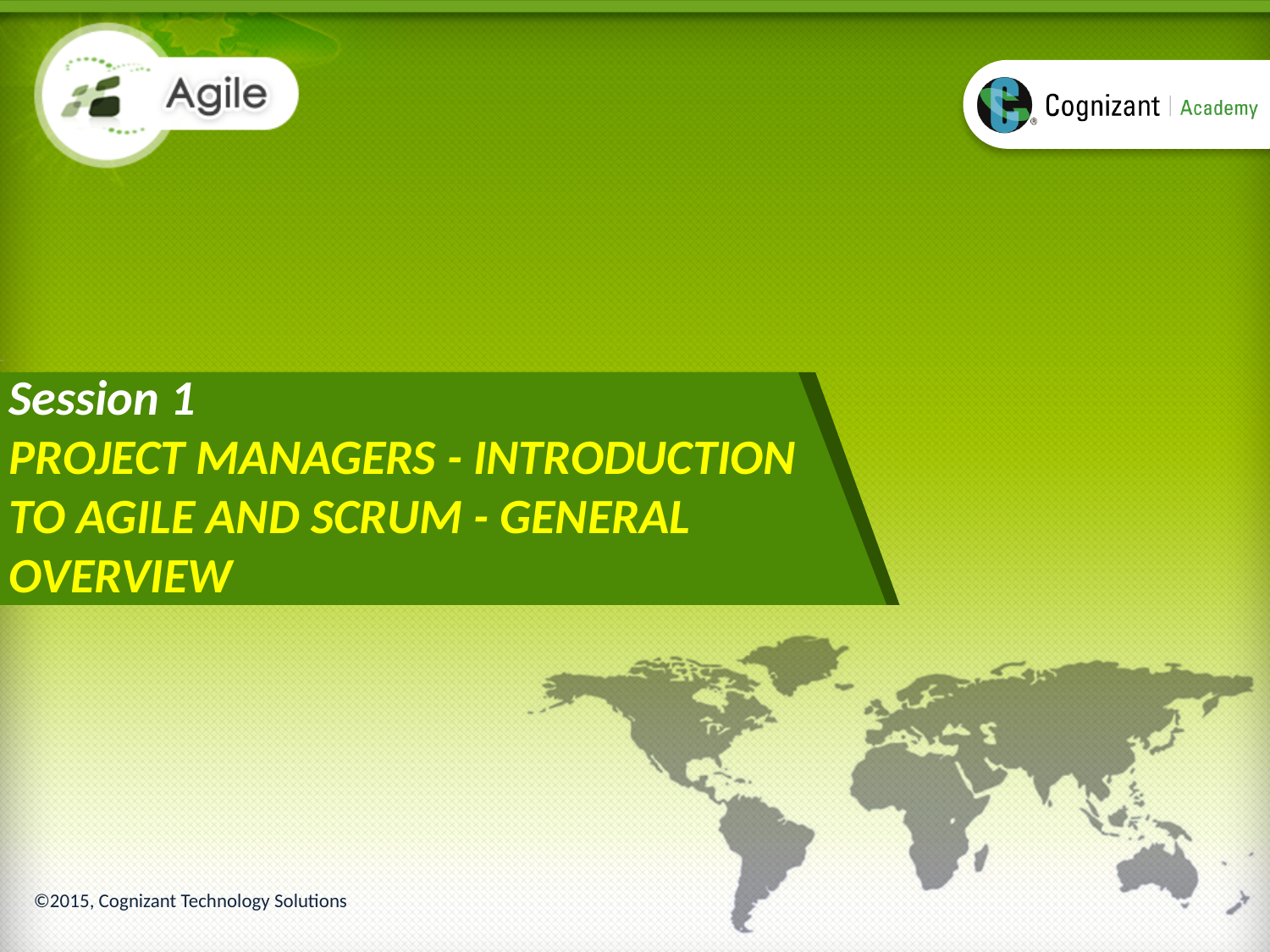

Session 1
PROJECT MANAGERS - INTRODUCTION TO AGILE AND SCRUM - GENERAL OVERVIEW